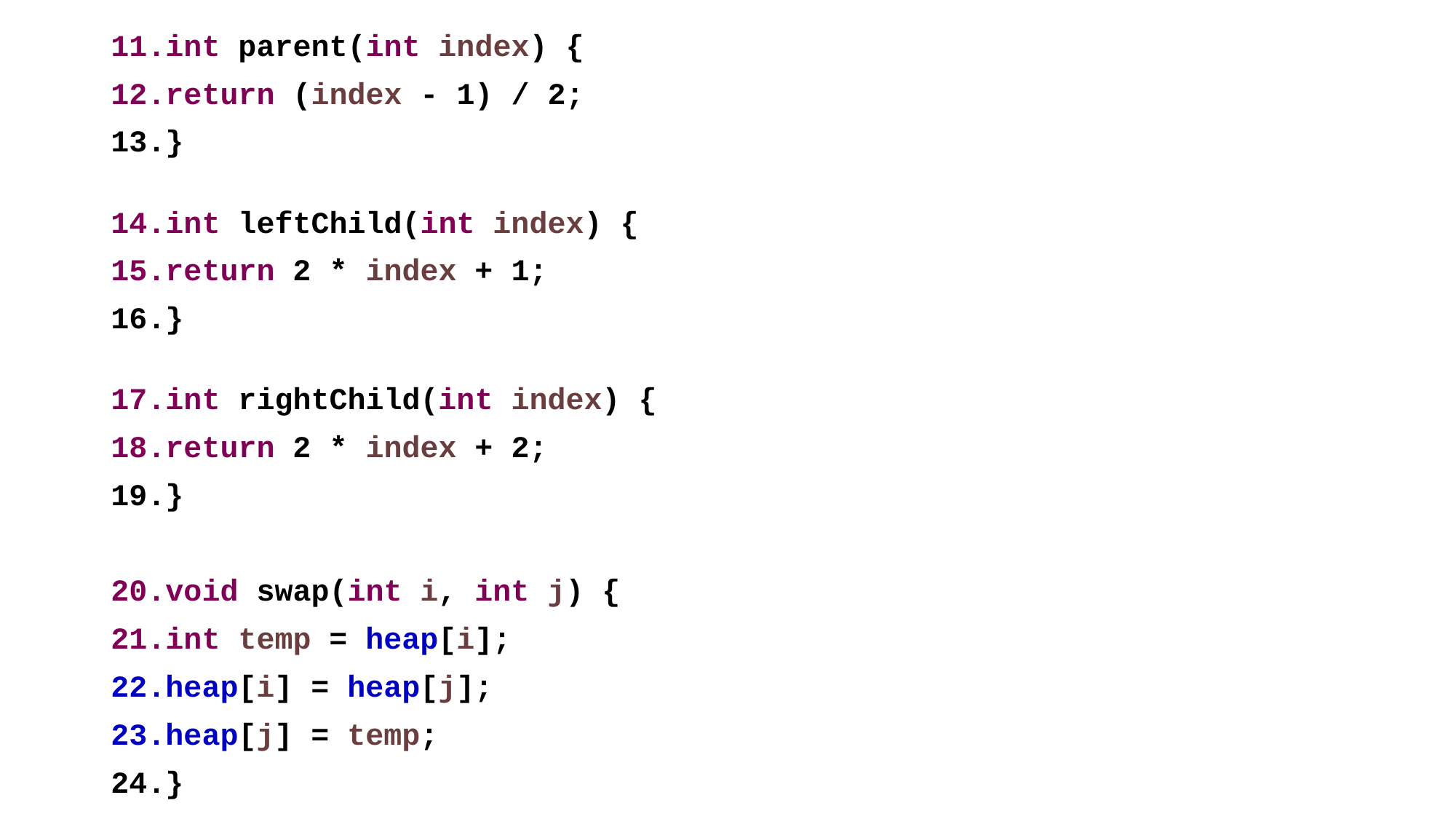

int parent(int index) {
return (index - 1) / 2;
}
int leftChild(int index) {
return 2 * index + 1;
}
int rightChild(int index) {
return 2 * index + 2;
}

void swap(int i, int j) {
int temp = heap[i];
heap[i] = heap[j];
heap[j] = temp;
}